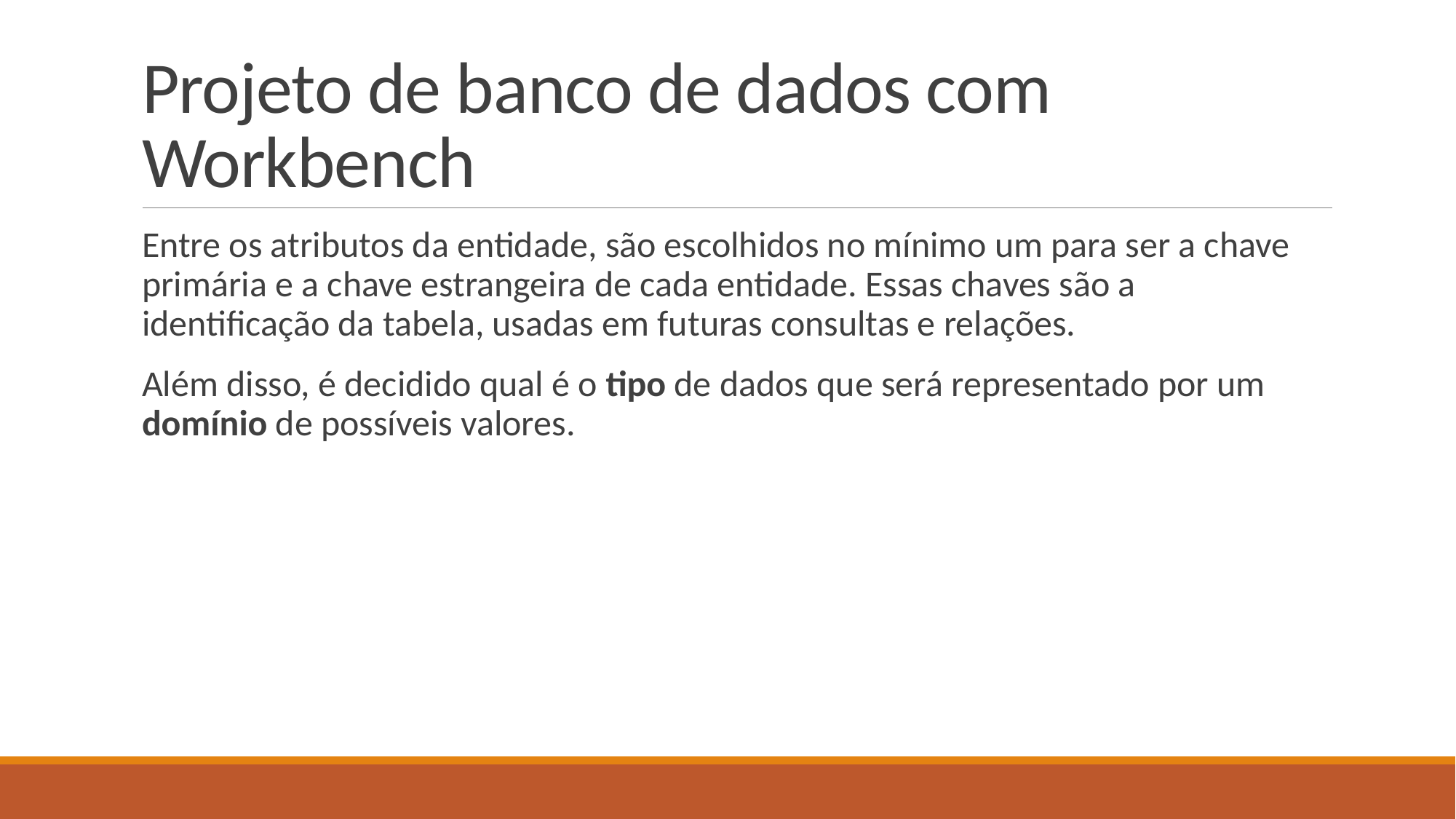

# Projeto de banco de dados com Workbench
Entre os atributos da entidade, são escolhidos no mínimo um para ser a chave primária e a chave estrangeira de cada entidade. Essas chaves são a identificação da tabela, usadas em futuras consultas e relações.
Além disso, é decidido qual é o tipo de dados que será representado por um domínio de possíveis valores.